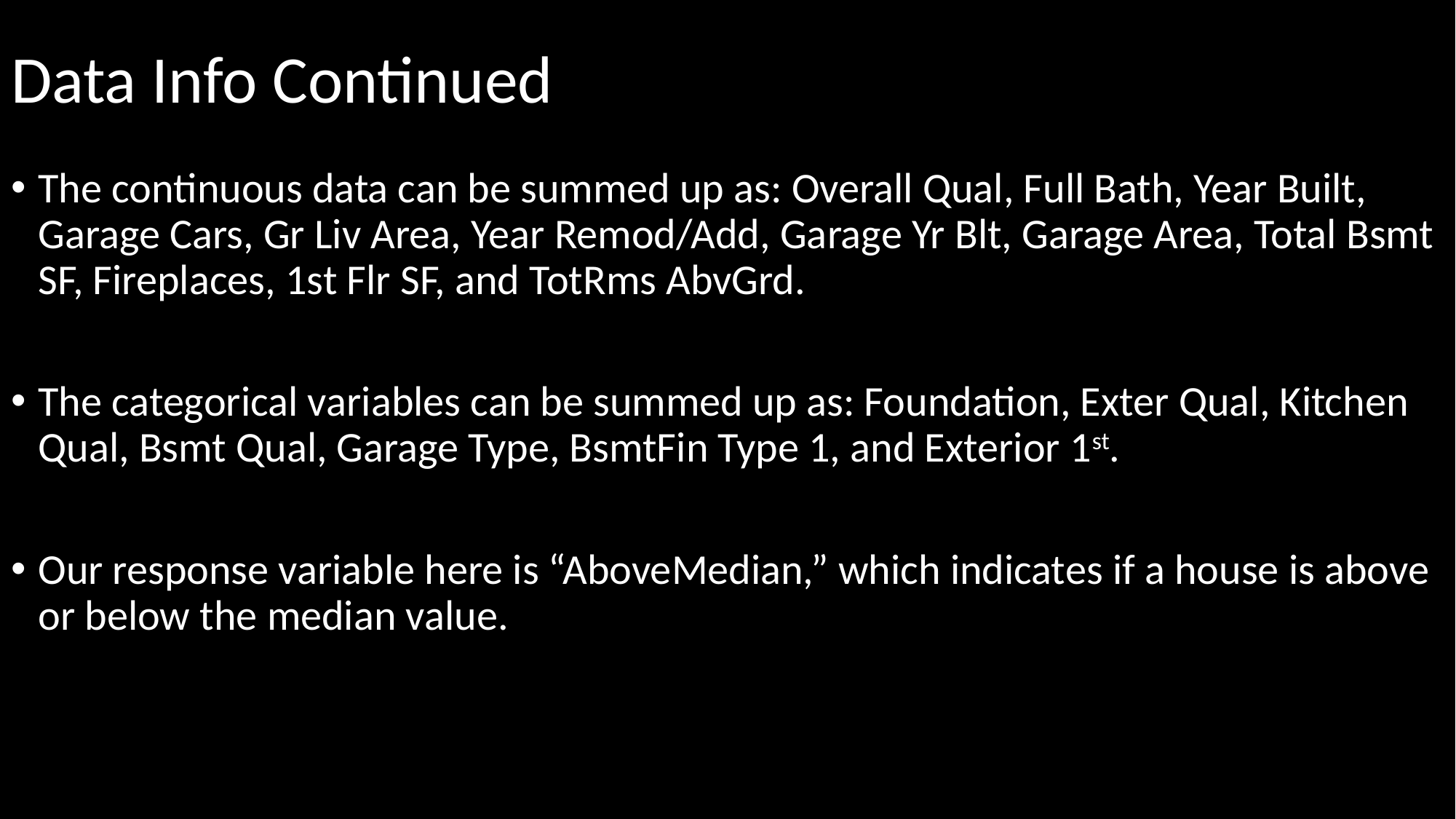

# Data Info Continued
The continuous data can be summed up as: Overall Qual, Full Bath, Year Built, Garage Cars, Gr Liv Area, Year Remod/Add, Garage Yr Blt, Garage Area, Total Bsmt SF, Fireplaces, 1st Flr SF, and TotRms AbvGrd.

The categorical variables can be summed up as: Foundation, Exter Qual, Kitchen Qual, Bsmt Qual, Garage Type, BsmtFin Type 1, and Exterior 1st.

Our response variable here is “AboveMedian,” which indicates if a house is above or below the median value.